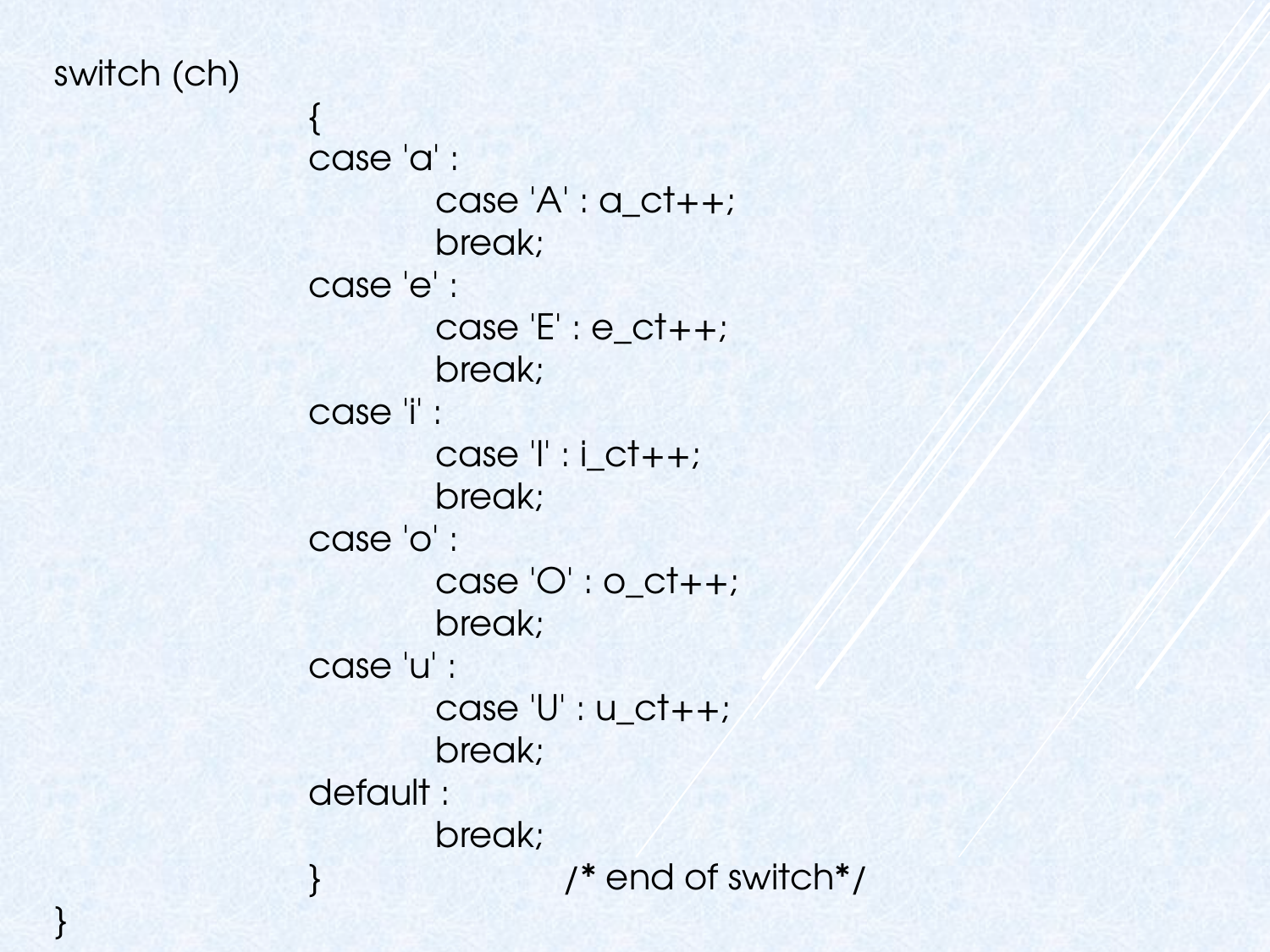

switch (ch)
		{
		case 'a' :
			case 'A' : a_ct++;
			break;
		case 'e' :
			case 'E' : e_ct++;
			break;
		case 'i' :
			case 'I' : i_ct++;
			break;
		case 'o' :
			case 'O' : o_ct++;
			break;
		case 'u' :
			case 'U' : u_ct++;
			break;
		default :
			break;
		}		/* end of switch*/
}